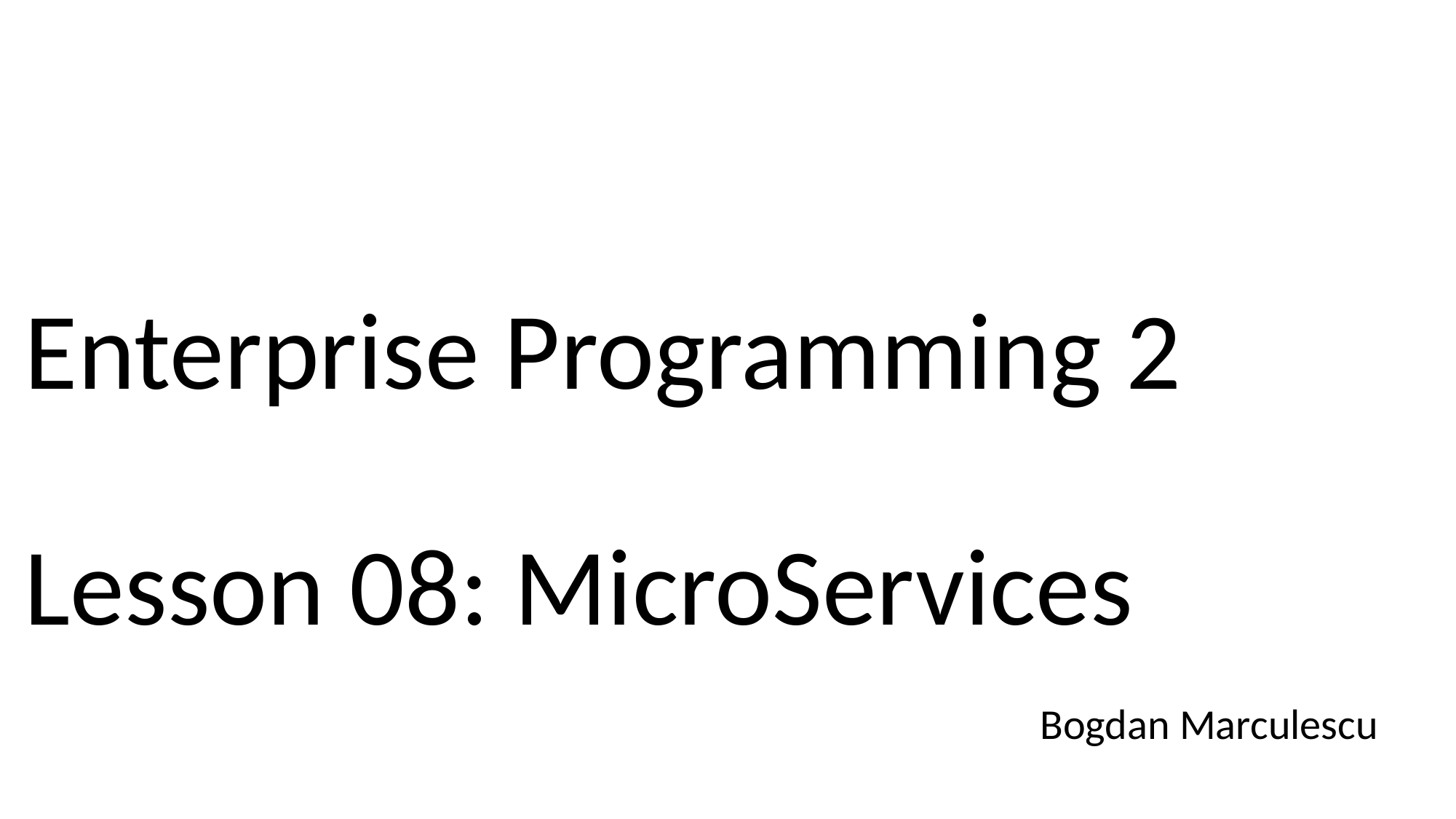

# Enterprise Programming 2 Lesson 08: MicroServices
Bogdan Marculescu